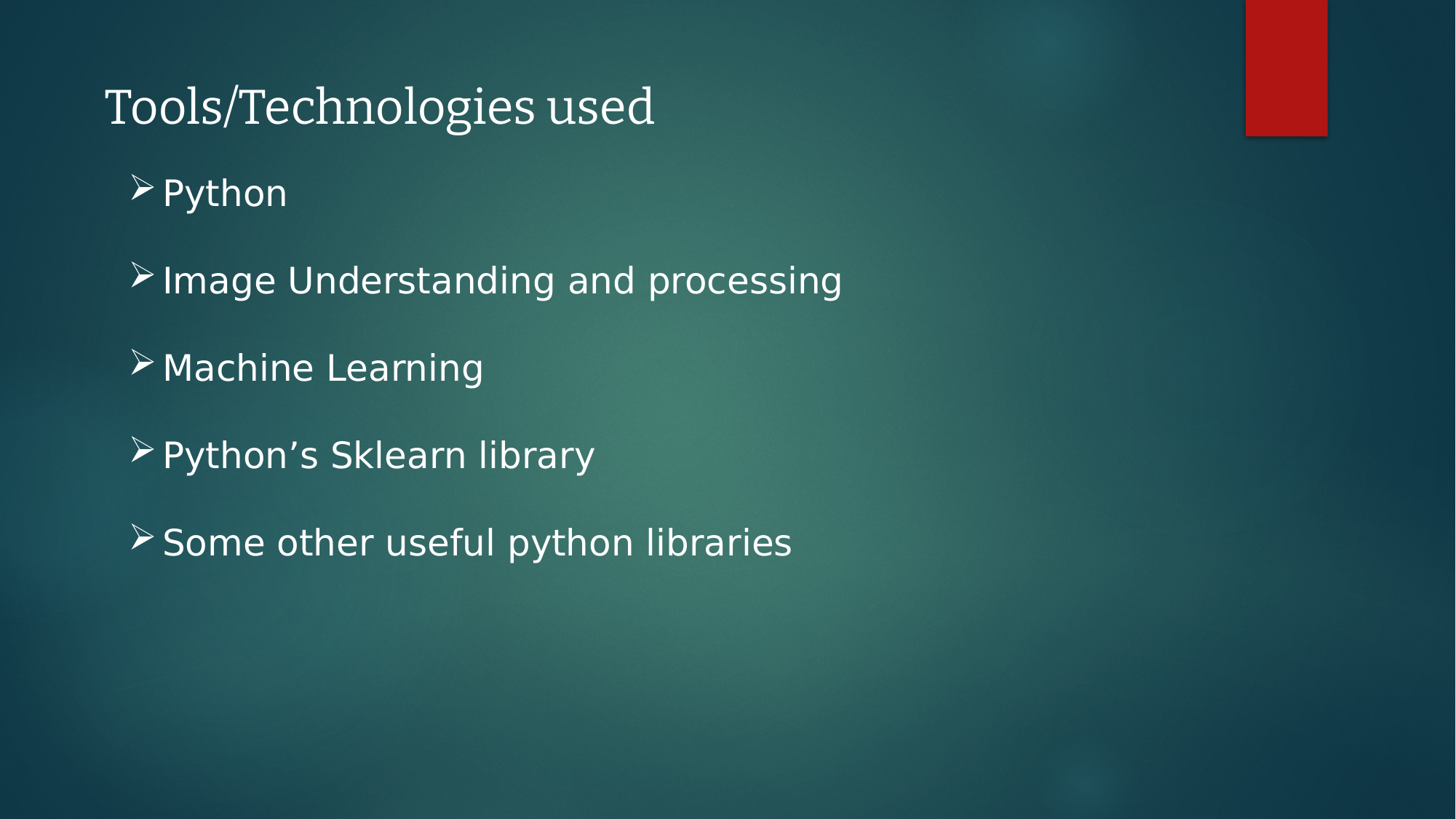

Tools/Technologies used
Python

Image Understanding and processing

Machine Learning

Python’s Sklearn library

Some other useful python libraries